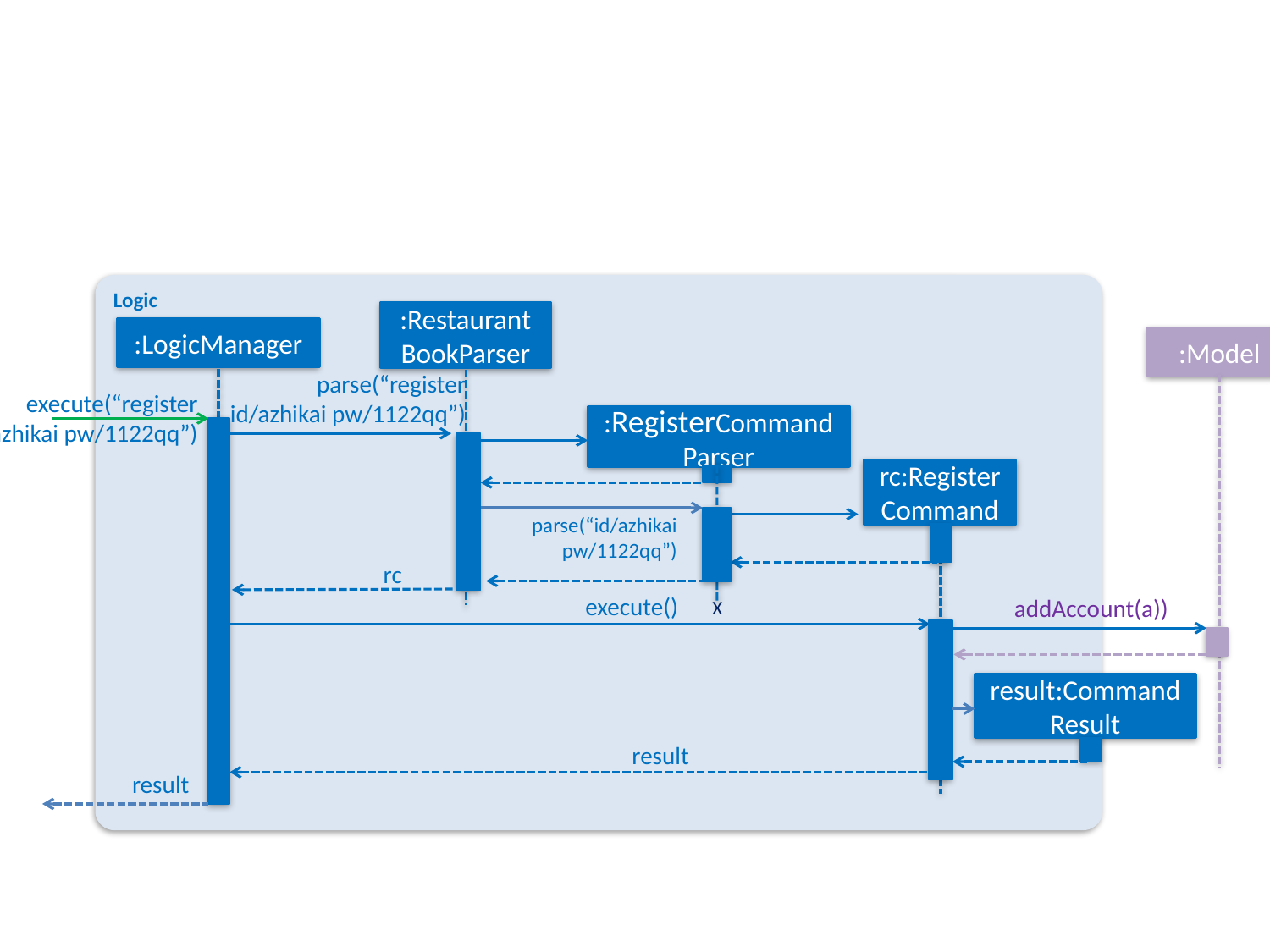

Logic
:Restaurant
BookParser
:LogicManager
:Model
parse(“register id/azhikai pw/1122qq”)
execute(“register id/azhikai pw/1122qq”)
:RegisterCommand
Parser

rc:Register
Command

parse(“id/azhikai pw/1122qq”)

rc
X
execute()
addAccount(a))

result:Command Result

result
result